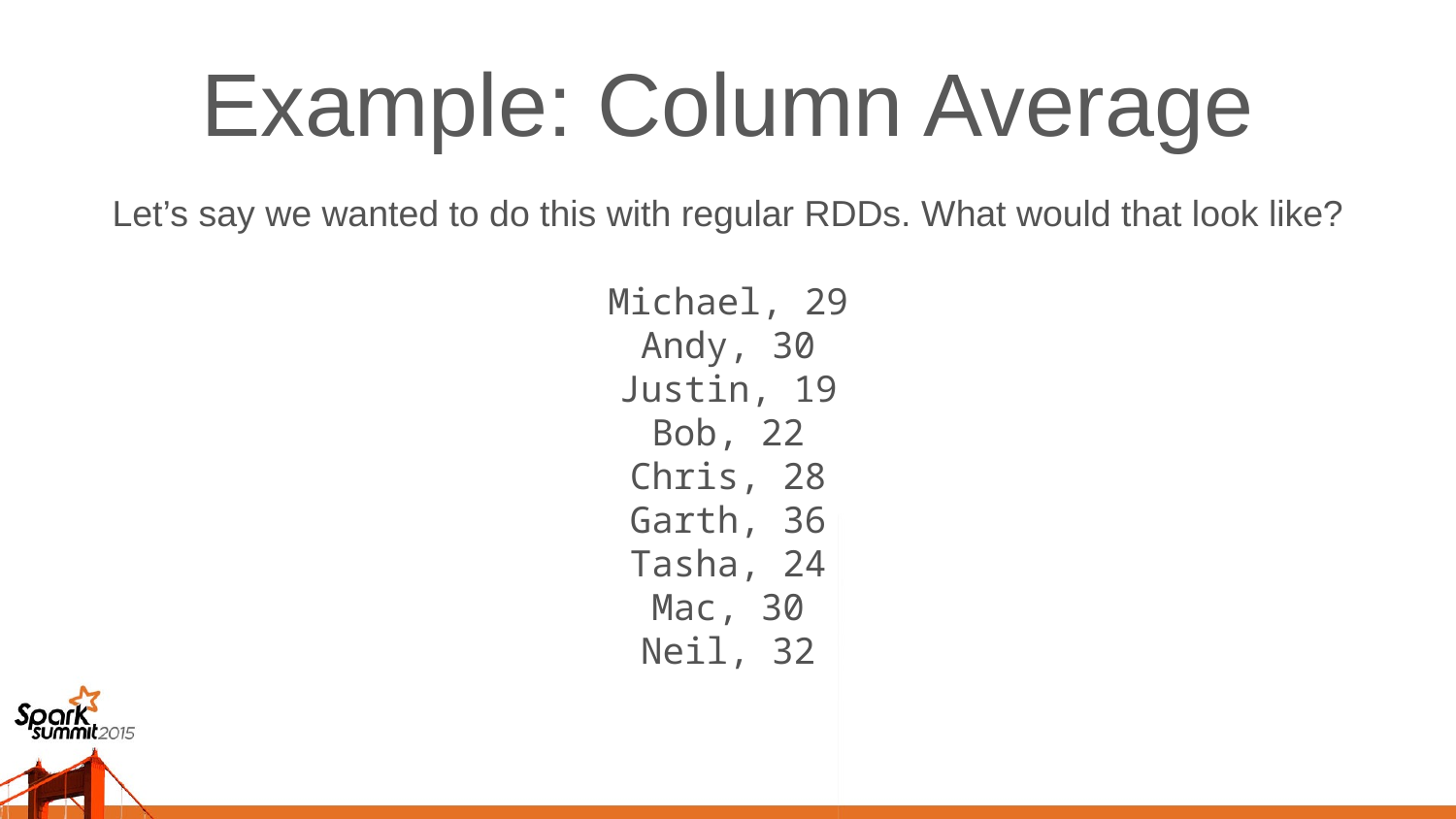

# Example: Column Average
Let’s say we wanted to do this with regular RDDs. What would that look like?
Michael, 29
Andy, 30
Justin, 19
Bob, 22
Chris, 28
Garth, 36
Tasha, 24
Mac, 30
Neil, 32
4